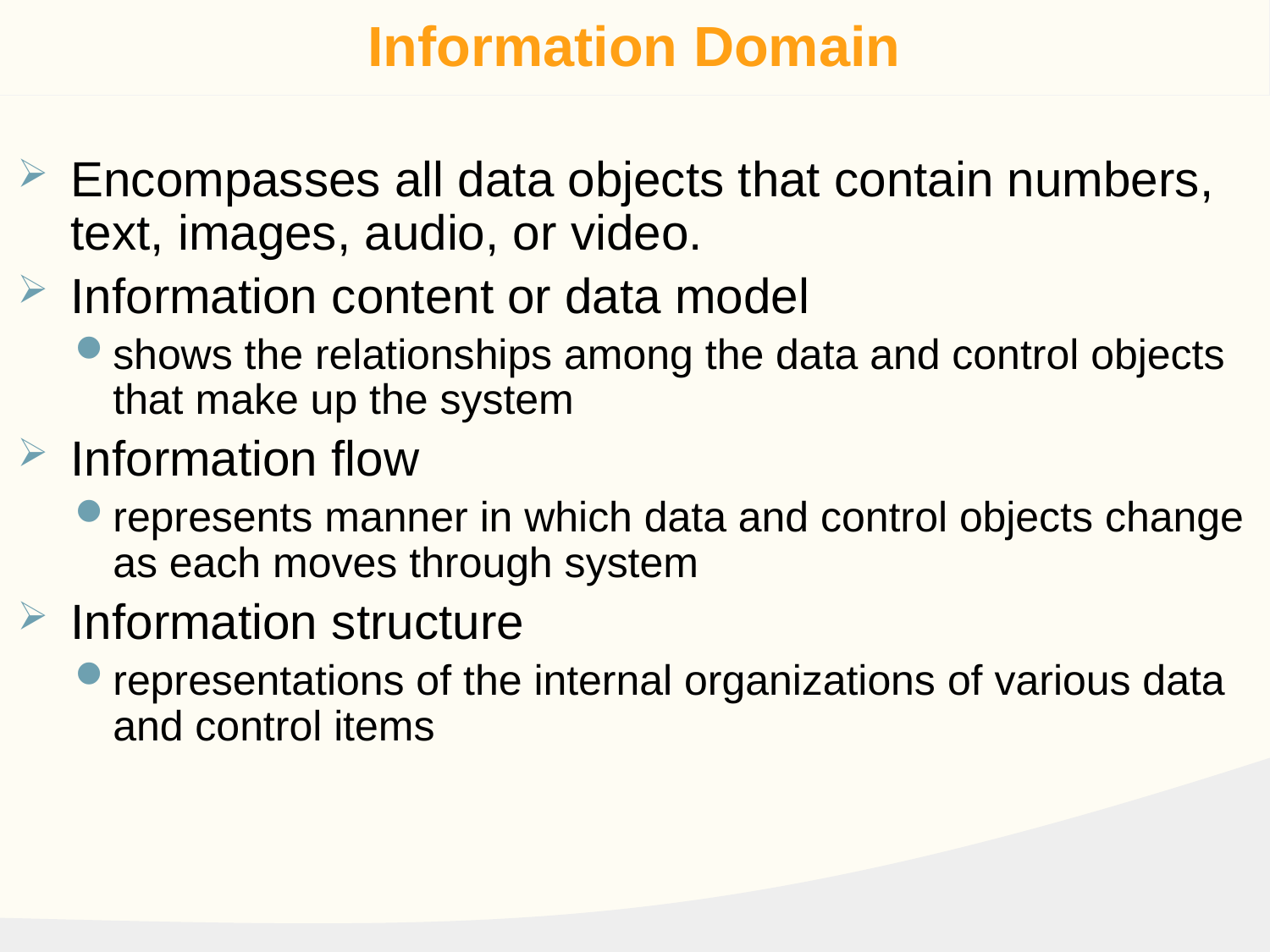

# Information Domain
Encompasses all data objects that contain numbers, text, images, audio, or video.
Information content or data model
shows the relationships among the data and control objects that make up the system
Information flow
represents manner in which data and control objects change as each moves through system
Information structure
representations of the internal organizations of various data and control items